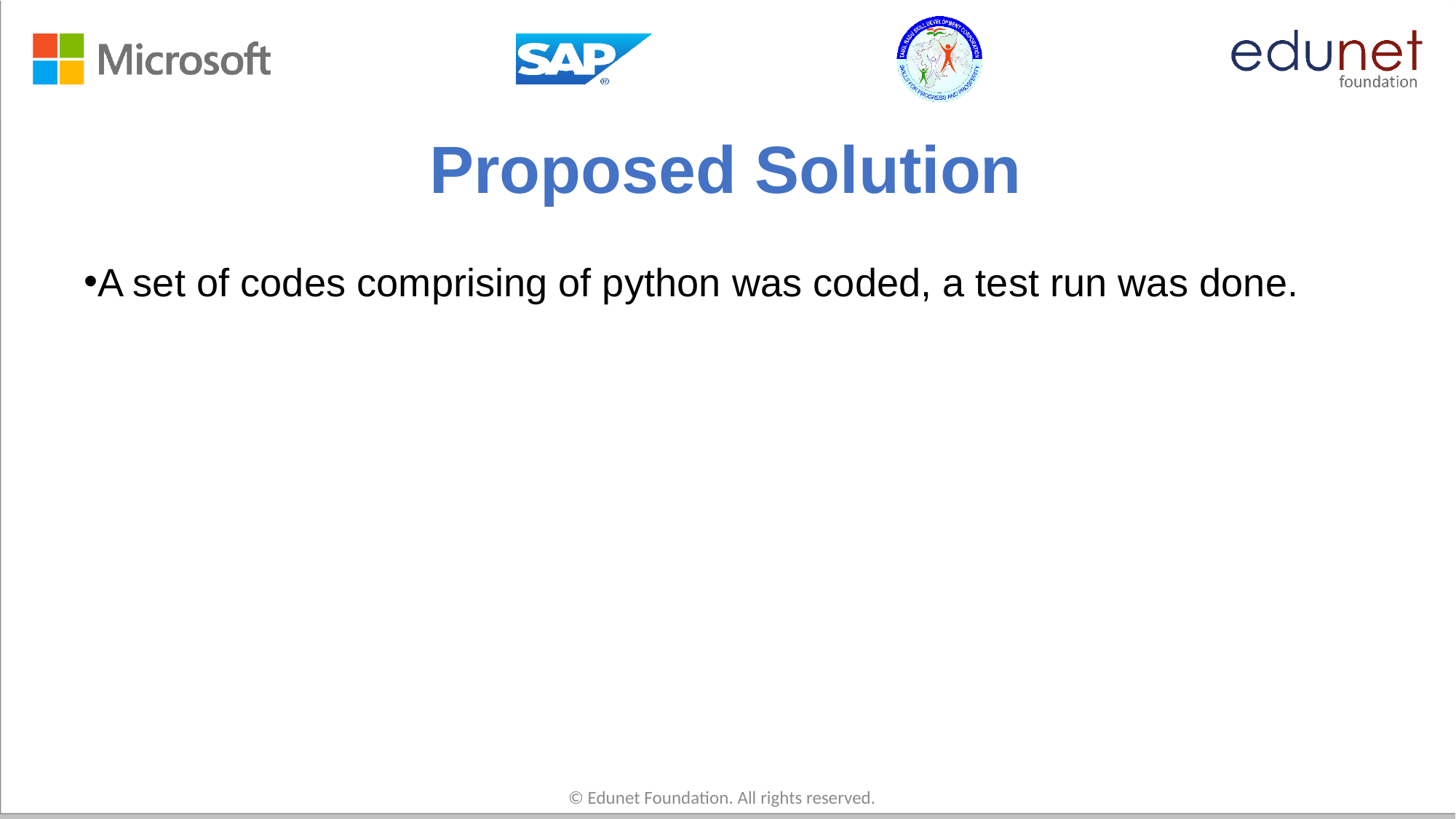

# Proposed Solution
A set of codes comprising of python was coded, a test run was done.
© Edunet Foundation. All rights reserved.